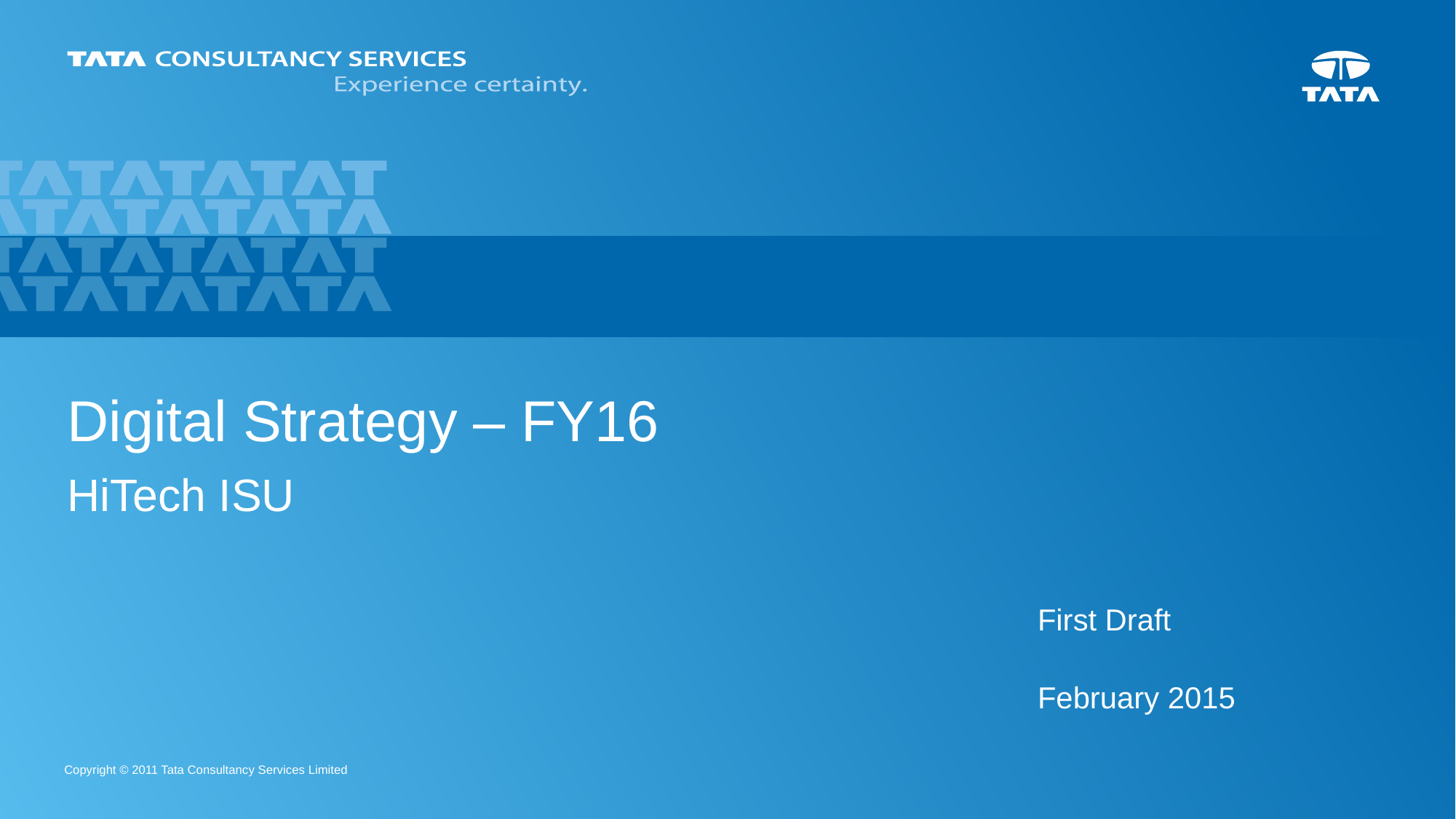

# Digital Strategy – FY16
HiTech ISU
First Draft
February 2015